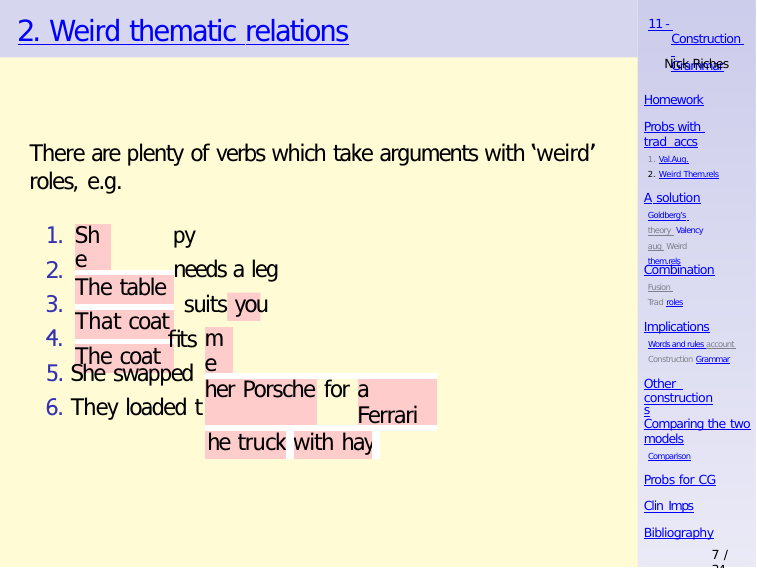

# 2. Weird thematic relations
11 - Construction  Grammar
Nick Riches

Homework
Probs with trad  accs
Val.Aug.
Weird Them.rels
There are plenty of verbs which take arguments with ‘weird’  roles, e.g.
A solution
Goldberg’s theory  Valency aug  Weird them.rels
1.
2.
3.
4.
is happy
| She |  |  |
| --- | --- | --- |
| The table |  |  |
| That coat |  |  |
| The coat |  |  |
needs a leg  suits you
Combination
Fusion  Trad roles

Implications
Words and rules account  Construction Grammar
fits
| me |  |  |  |  |  |
| --- | --- | --- | --- | --- | --- |
| her Porsche |  |  | for | a Ferrari |  |
| he truck |  | with hay |  |  |  |
5. She swapped
Other  constructions
6. They loaded t
Comparing the two
models
Comparison
Probs for CG
Clin Imps
Bibliography
7 / 34